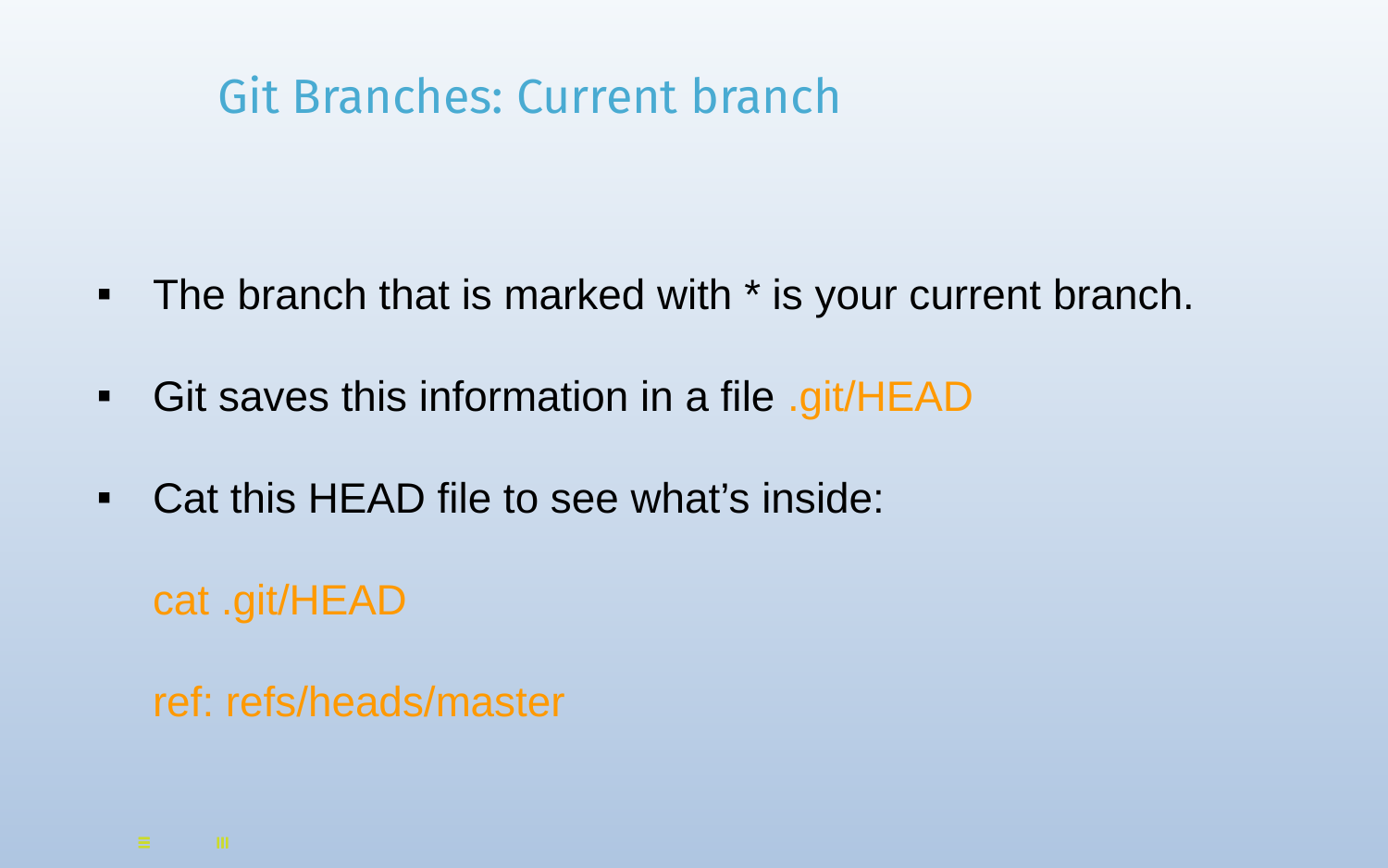

# Git Branches: Current branch
The branch that is marked with * is your current branch.
Git saves this information in a file .git/HEAD
Cat this HEAD file to see what’s inside:
cat .git/HEAD
ref: refs/heads/master